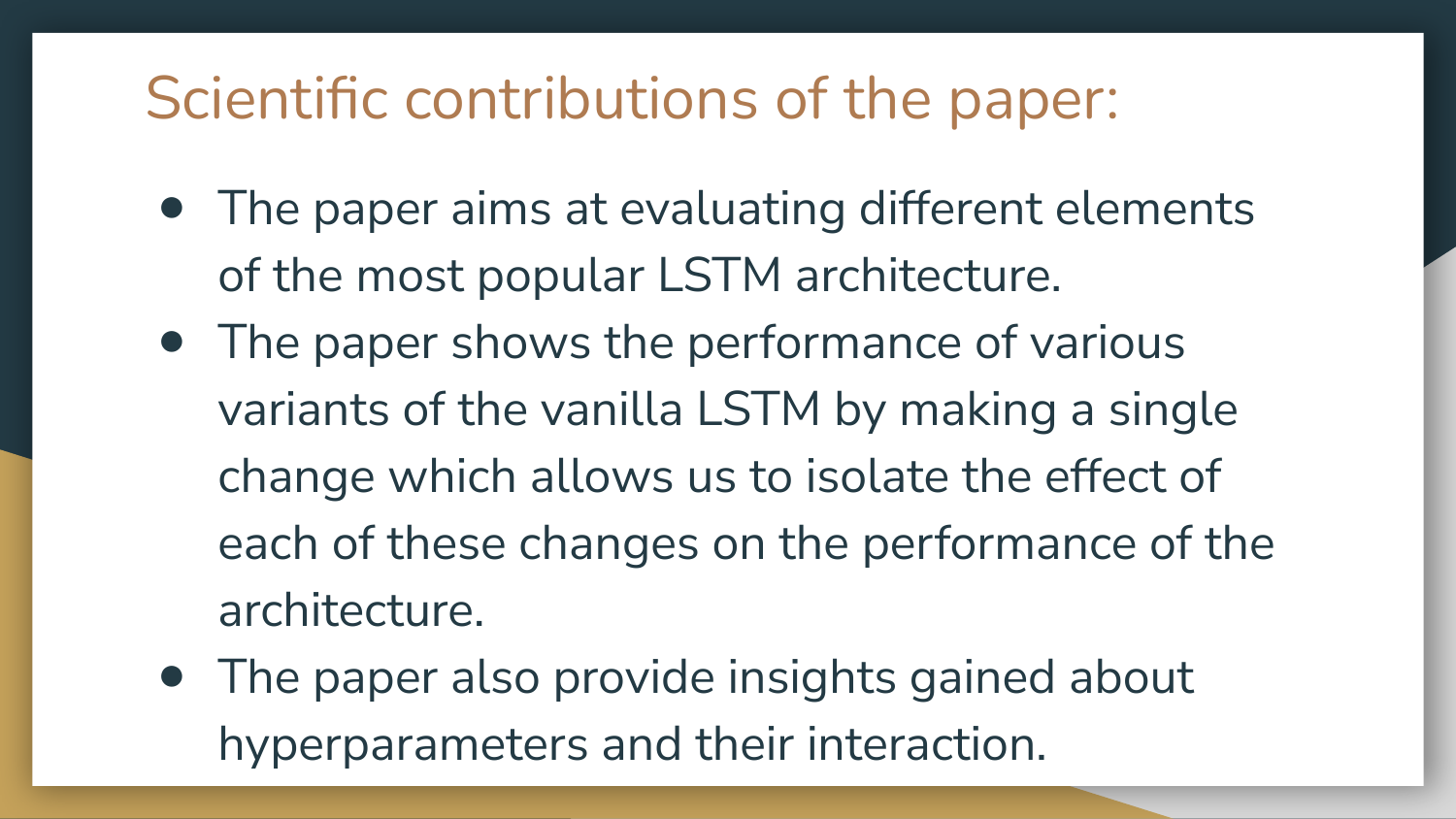

# Scientific contributions of the paper:
The paper aims at evaluating different elements of the most popular LSTM architecture.
The paper shows the performance of various variants of the vanilla LSTM by making a single change which allows us to isolate the effect of each of these changes on the performance of the architecture.
The paper also provide insights gained about hyperparameters and their interaction.